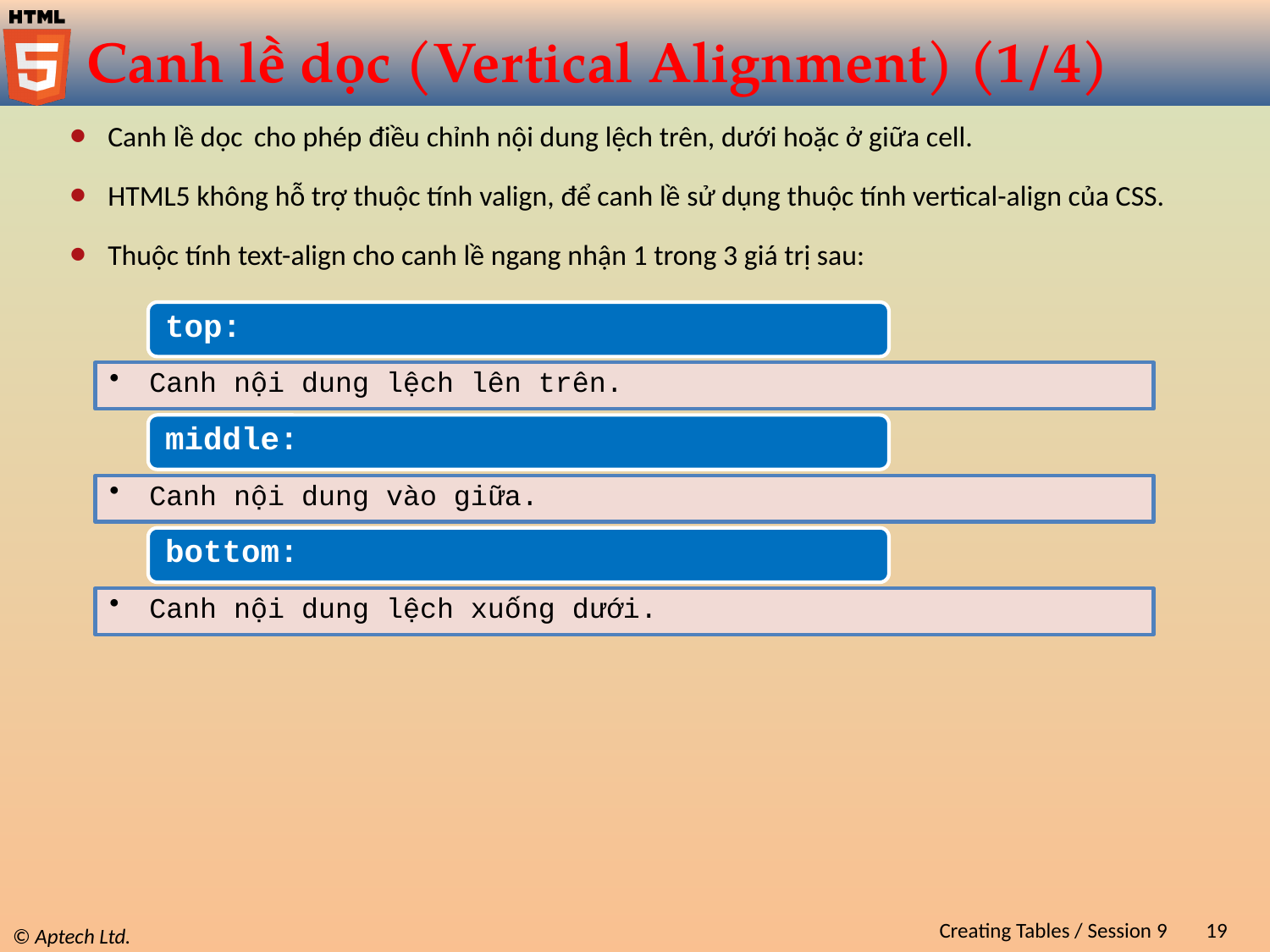

# Canh lề dọc (Vertical Alignment) (1/4)
Canh lề dọc cho phép điều chỉnh nội dung lệch trên, dưới hoặc ở giữa cell.
HTML5 không hỗ trợ thuộc tính valign, để canh lề sử dụng thuộc tính vertical-align của CSS.
Thuộc tính text-align cho canh lề ngang nhận 1 trong 3 giá trị sau:
top:
middle:
Canh nội dung lệch lên trên.
bottom:
Canh nội dung vào giữa.
Canh nội dung lệch xuống dưới.
Creating Tables / Session 9
19